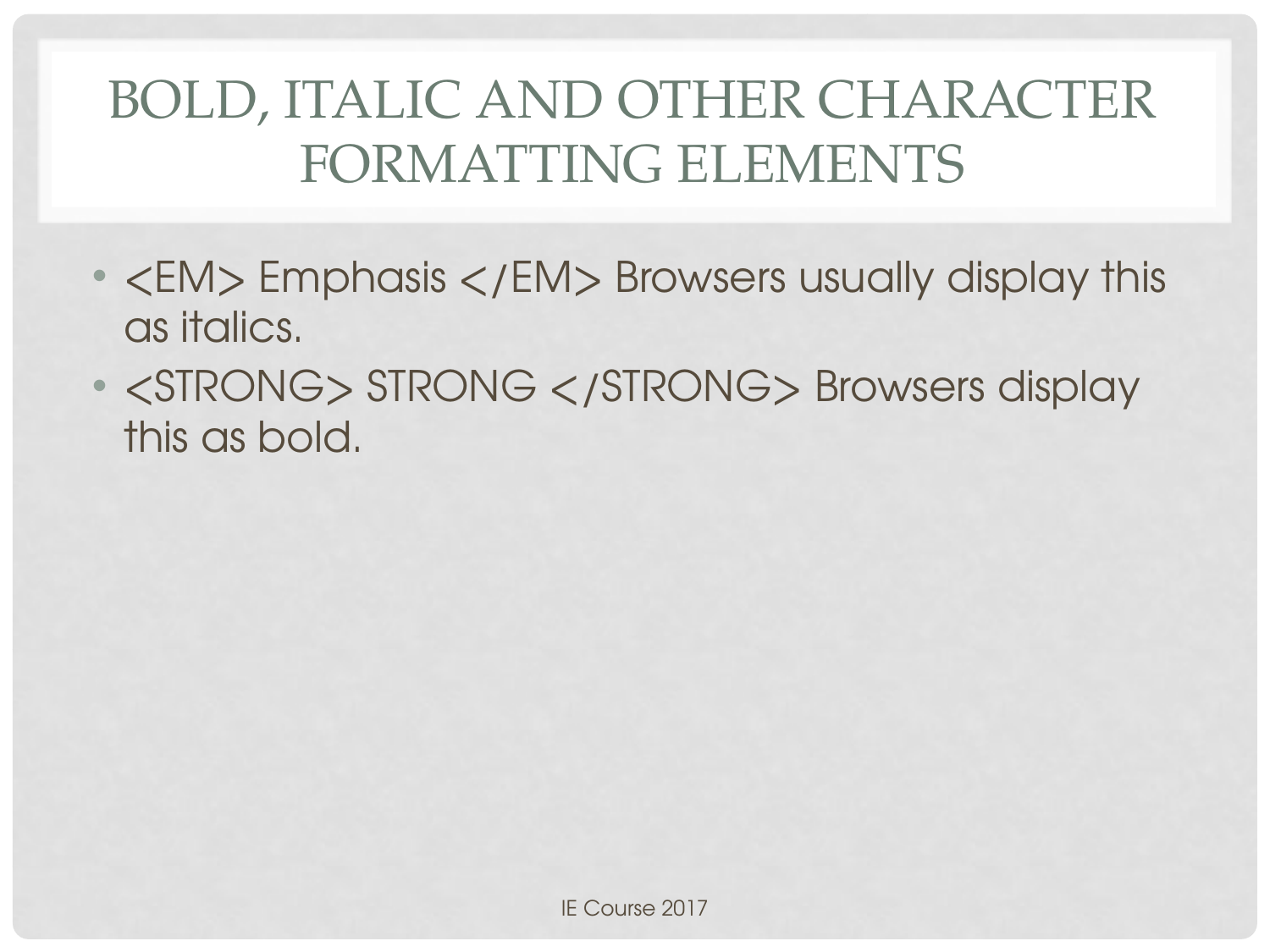

# Bold, Italic and other Character Formatting Elements
<EM> Emphasis </EM> Browsers usually display this as italics.
<STRONG> STRONG </STRONG> Browsers display this as bold.
IE Course 2017